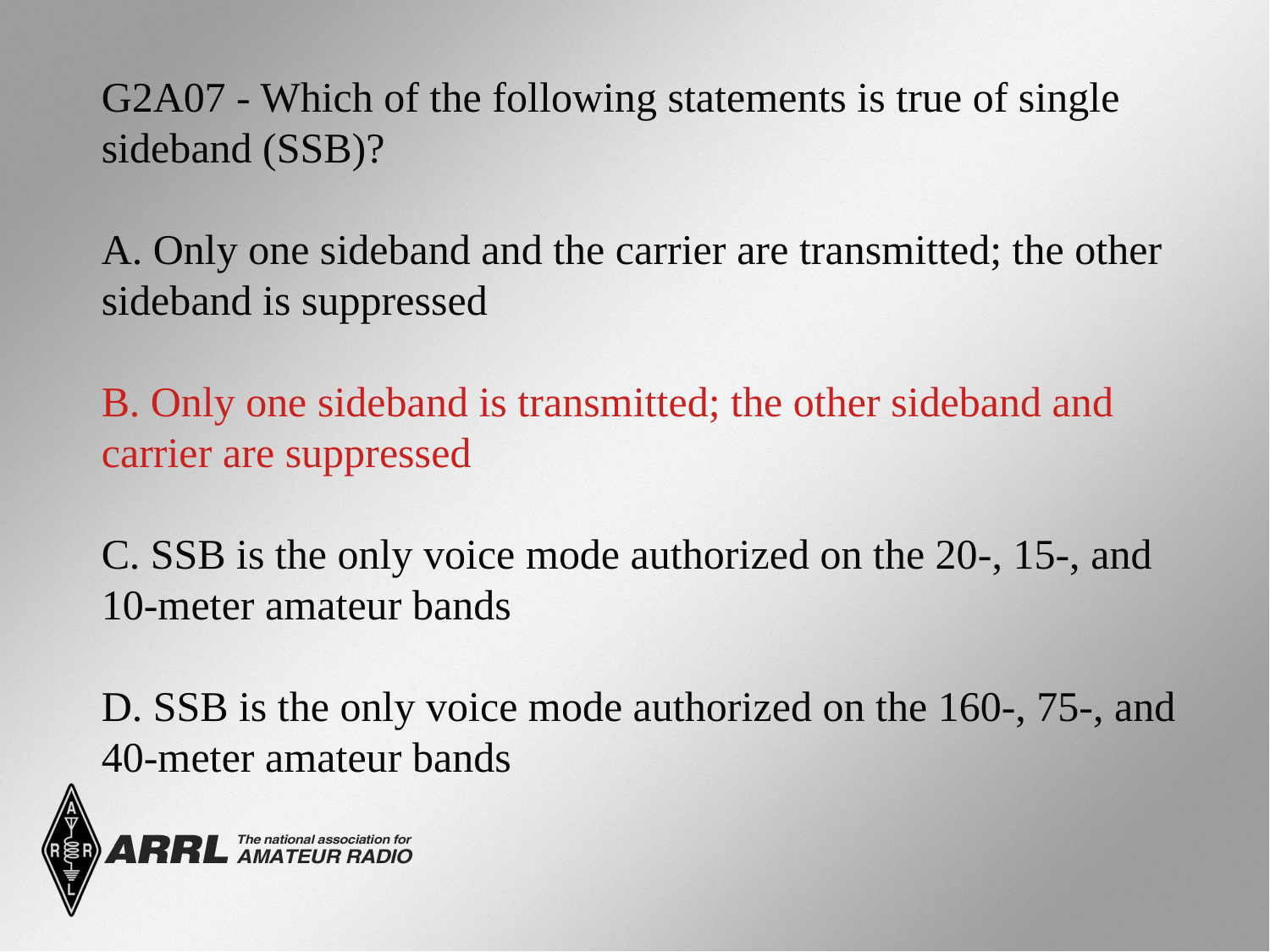

G2A07 - Which of the following statements is true of single sideband (SSB)?

A. Only one sideband and the carrier are transmitted; the other sideband is suppressed

B. Only one sideband is transmitted; the other sideband and carrier are suppressed

C. SSB is the only voice mode authorized on the 20-, 15-, and 10-meter amateur bands

D. SSB is the only voice mode authorized on the 160-, 75-, and 40-meter amateur bands